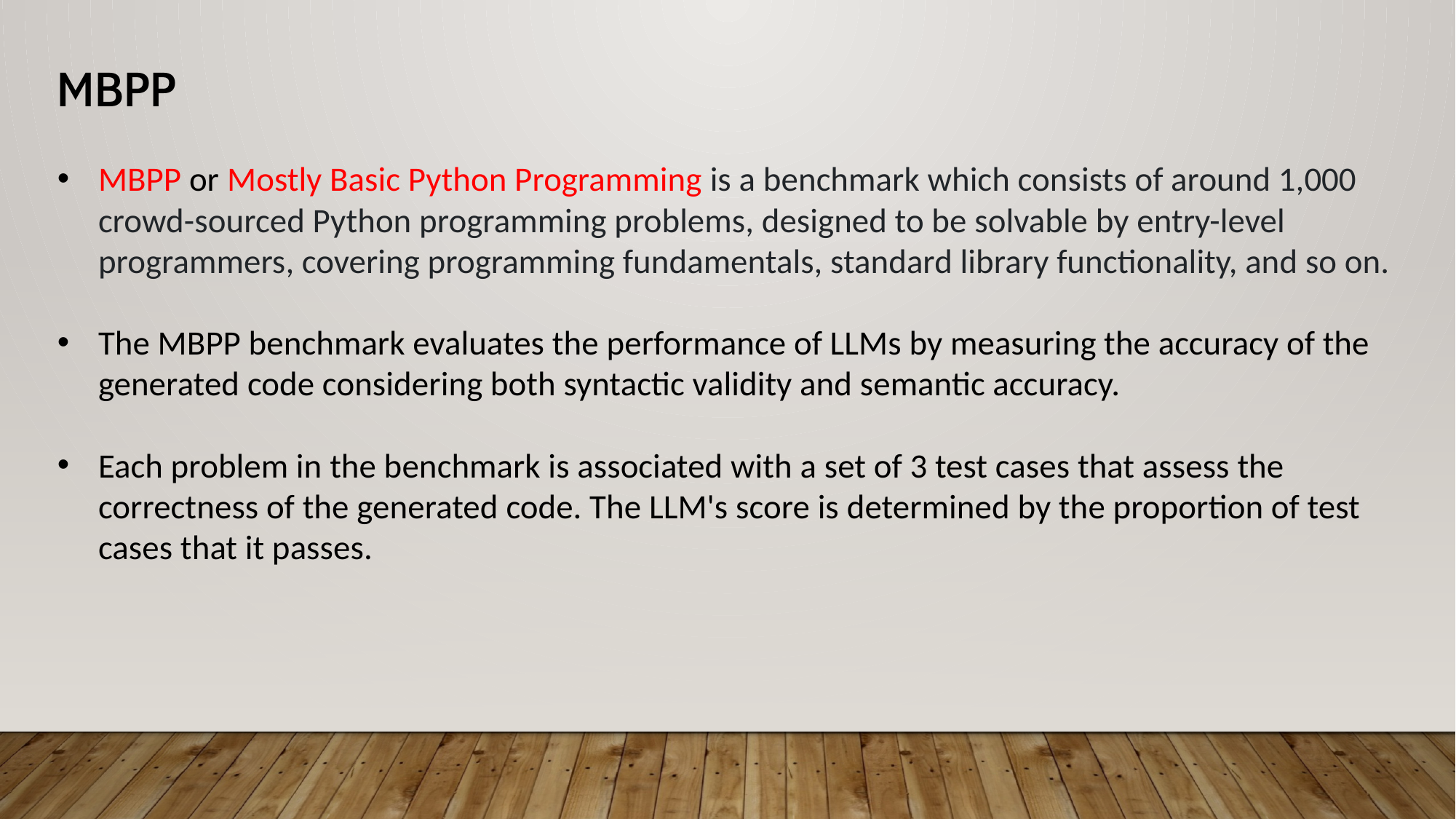

MBPP

MBPP or Mostly Basic Python Programming is a benchmark which consists of around 1,000 crowd-sourced Python programming problems, designed to be solvable by entry-level programmers, covering programming fundamentals, standard library functionality, and so on.

The MBPP benchmark evaluates the performance of LLMs by measuring the accuracy of the generated code considering both syntactic validity and semantic accuracy.

Each problem in the benchmark is associated with a set of 3 test cases that assess the correctness of the generated code. The LLM's score is determined by the proportion of test cases that it passes.